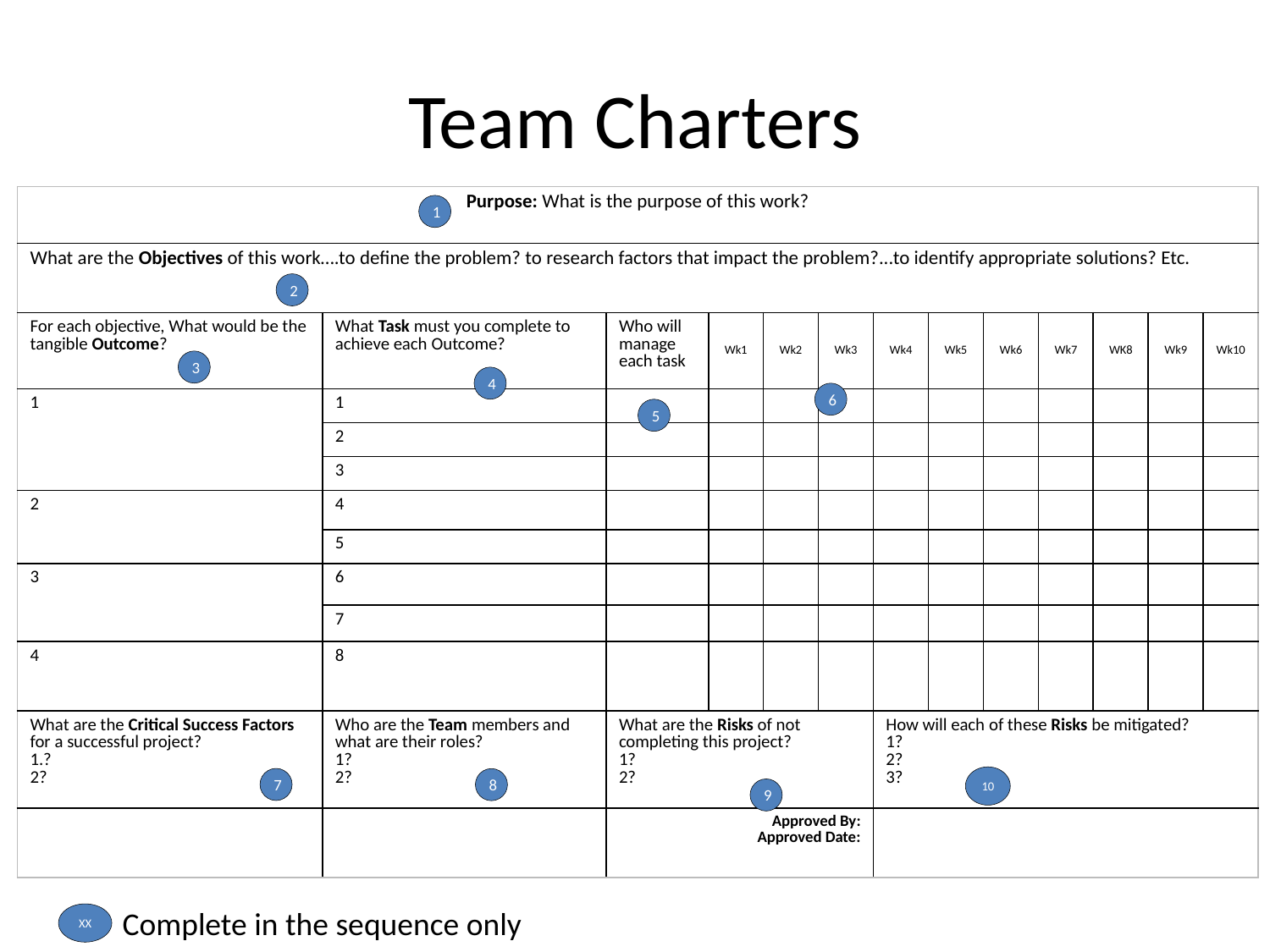

# Team Charters
| Purpose: What is the purpose of this work? |  |  |  |  |  |  |  |  |  |  |  |  |
| --- | --- | --- | --- | --- | --- | --- | --- | --- | --- | --- | --- | --- |
| What are the Objectives of this work….to define the problem? to research factors that impact the problem?...to identify appropriate solutions? Etc. |  |  |  |  |  |  |  |  |  |  |  |  |
| For each objective, What would be the tangible Outcome? | What Task must you complete to achieve each Outcome? | Who will manage each task | Wk1 | Wk2 | Wk3 | Wk4 | Wk5 | Wk6 | Wk7 | WK8 | Wk9 | Wk10 |
| 1 | 1 |  |  |  |  |  |  |  |  |  |  |  |
|  | 2 |  |  |  |  |  |  |  |  |  |  |  |
|  | 3 |  |  |  |  |  |  |  |  |  |  |  |
| 2 | 4 |  |  |  |  |  |  |  |  |  |  |  |
|  | 5 |  |  |  |  |  |  |  |  |  |  |  |
| 3 | 6 |  |  |  |  |  |  |  |  |  |  |  |
|  | 7 |  |  |  |  |  |  |  |  |  |  |  |
| 4 | 8 |  |  |  |  |  |  |  |  |  |  |  |
| What are the Critical Success Factors for a successful project? 1.? 2? | Who are the Team members and what are their roles? 1? 2? | What are the Risks of not completing this project? 1? 2? |  |  |  | How will each of these Risks be mitigated? 1? 2? 3? |  |  |  |  |  |  |
|  |  | Approved By: Approved Date: |  |  |  |  |  |  |  |  |  |  |
1
2
3
4
6
5
10
7
8
9
Complete in the sequence only
XX